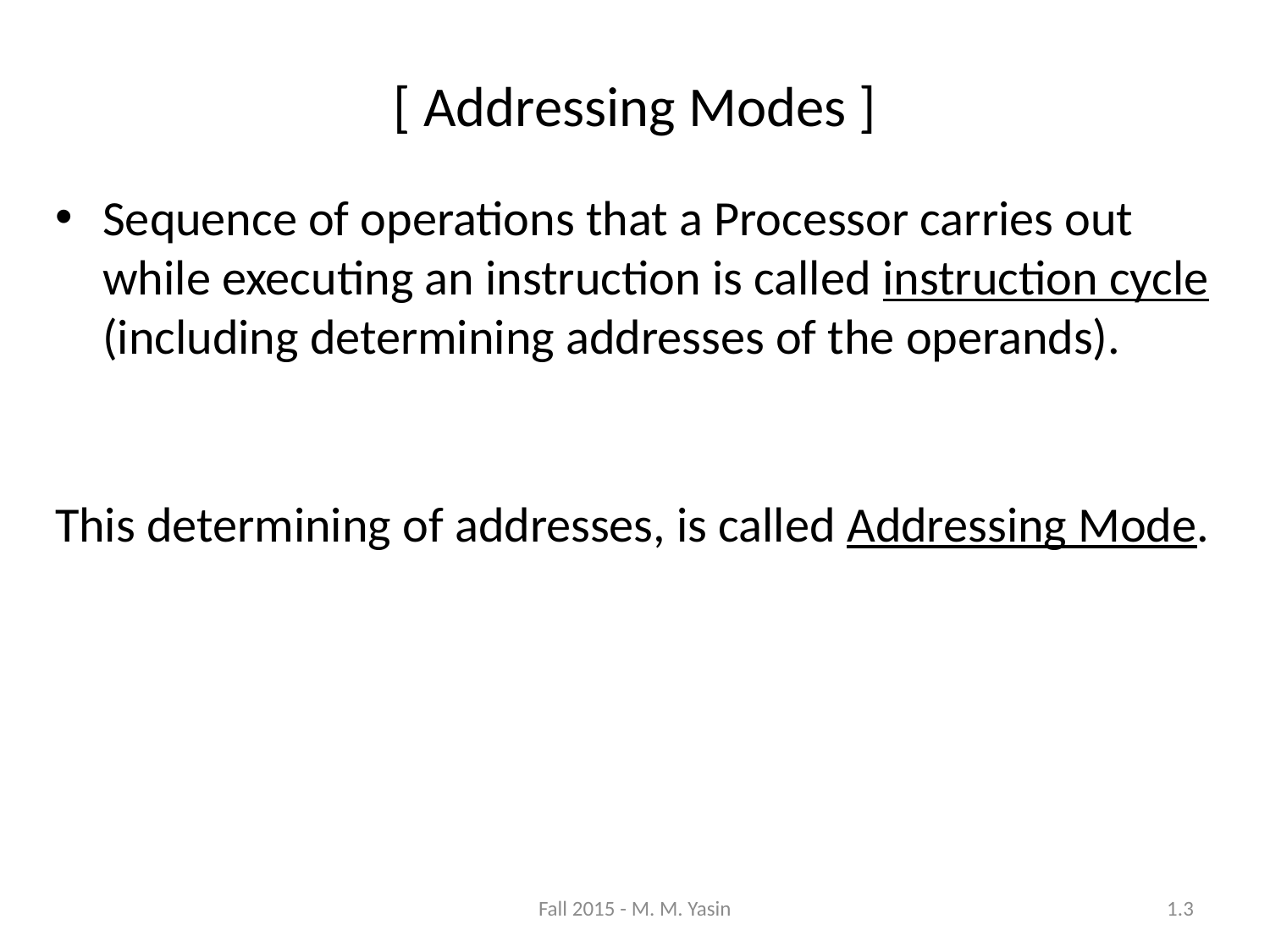

[ Addressing Modes ]

Sequence of operations that a Processor carries out while executing an instruction is called instruction cycle (including determining addresses of the operands).

This determining of addresses, is called Addressing Mode.
Fall 2015 - M. M. Yasin
1.3